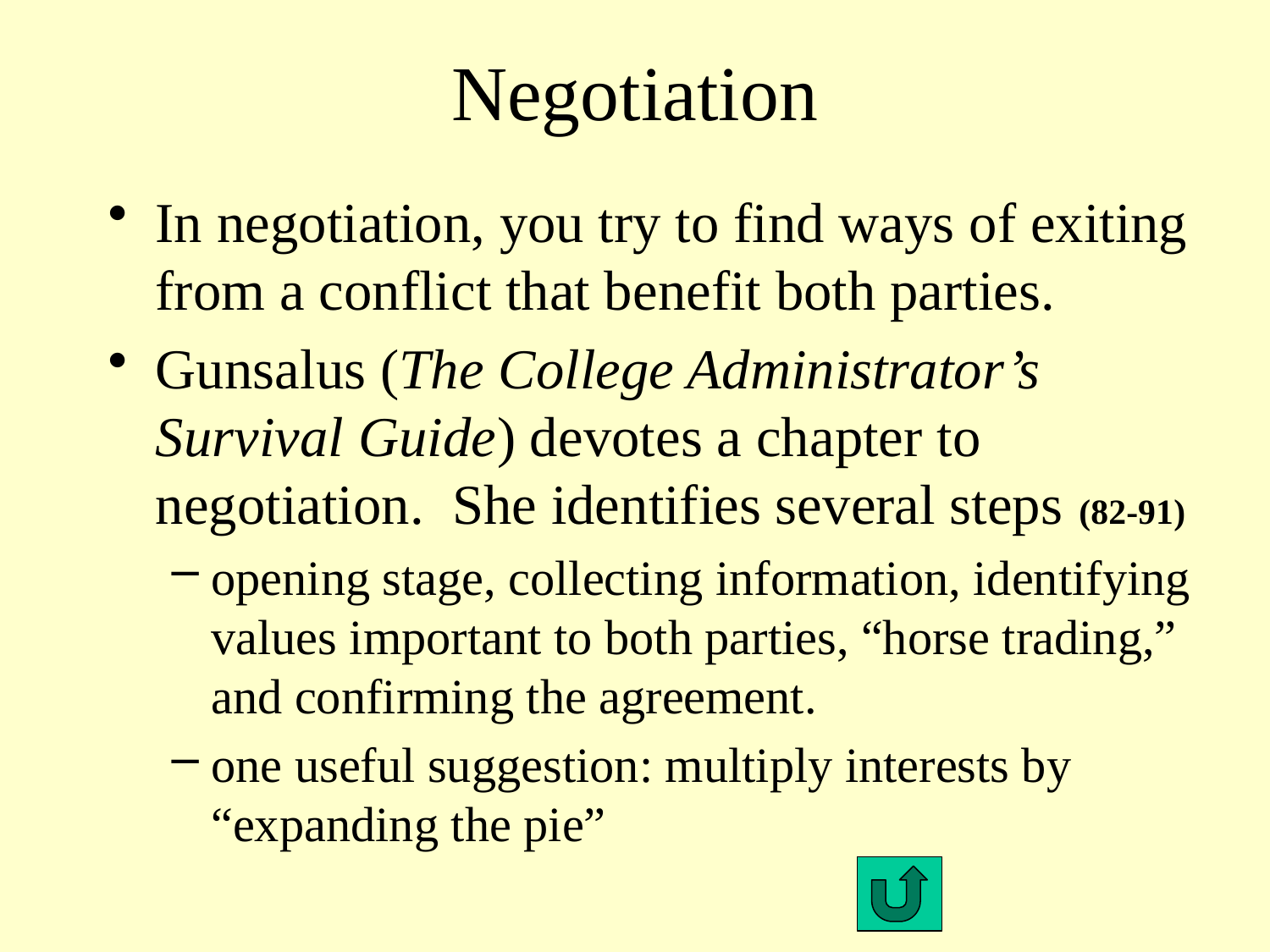

# Negotiation
In negotiation, you try to find ways of exiting from a conflict that benefit both parties.
Gunsalus (The College Administrator’s Survival Guide) devotes a chapter to negotiation.  She identifies several steps (82-91)
opening stage, collecting information, identifying values important to both parties, “horse trading,” and confirming the agreement.
one useful suggestion: multiply interests by “expanding the pie”